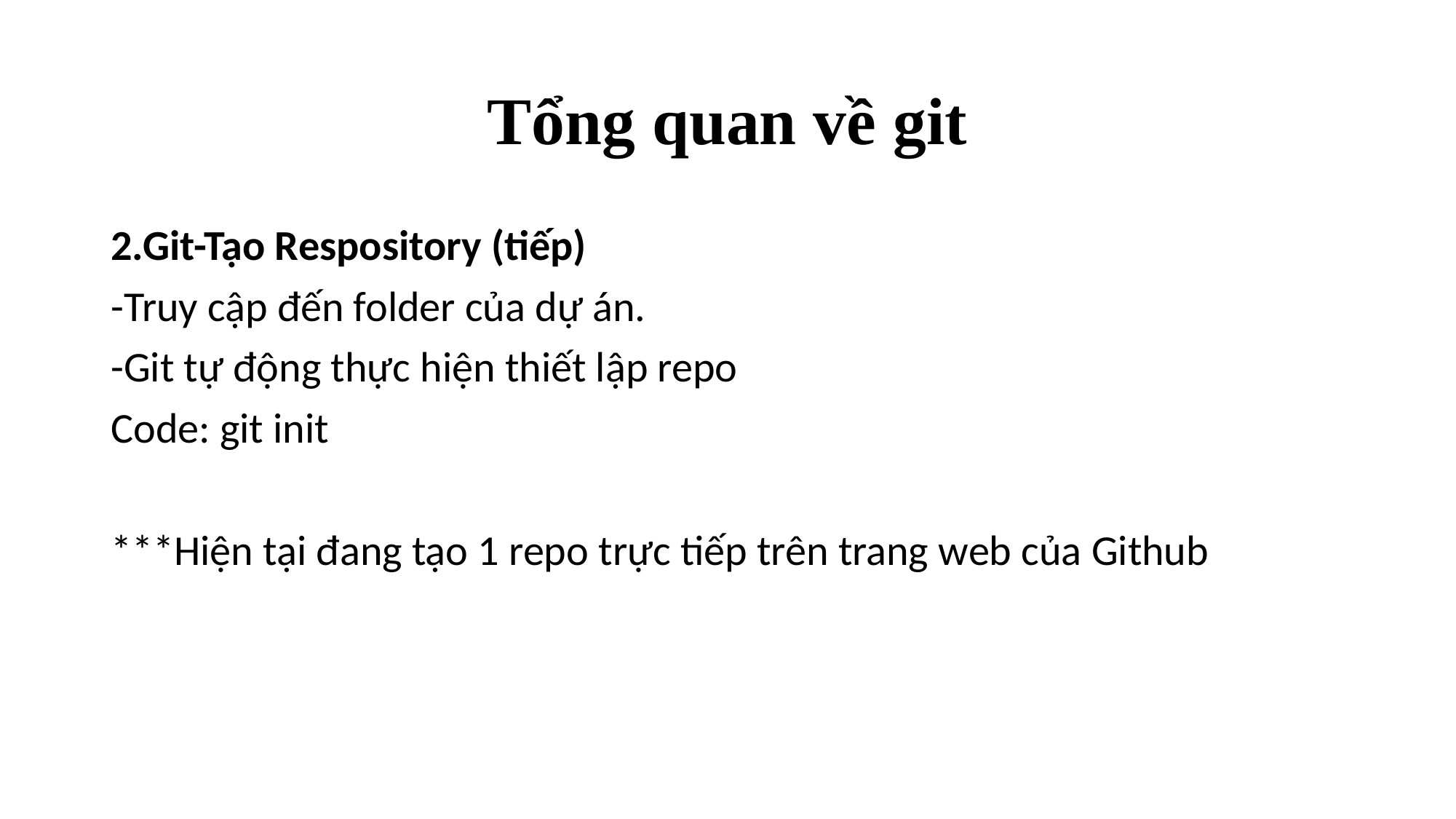

# Tổng quan về git
2.Git-Tạo Respository (tiếp)
-Truy cập đến folder của dự án.
-Git tự động thực hiện thiết lập repo
Code: git init

***Hiện tại đang tạo 1 repo trực tiếp trên trang web của Github